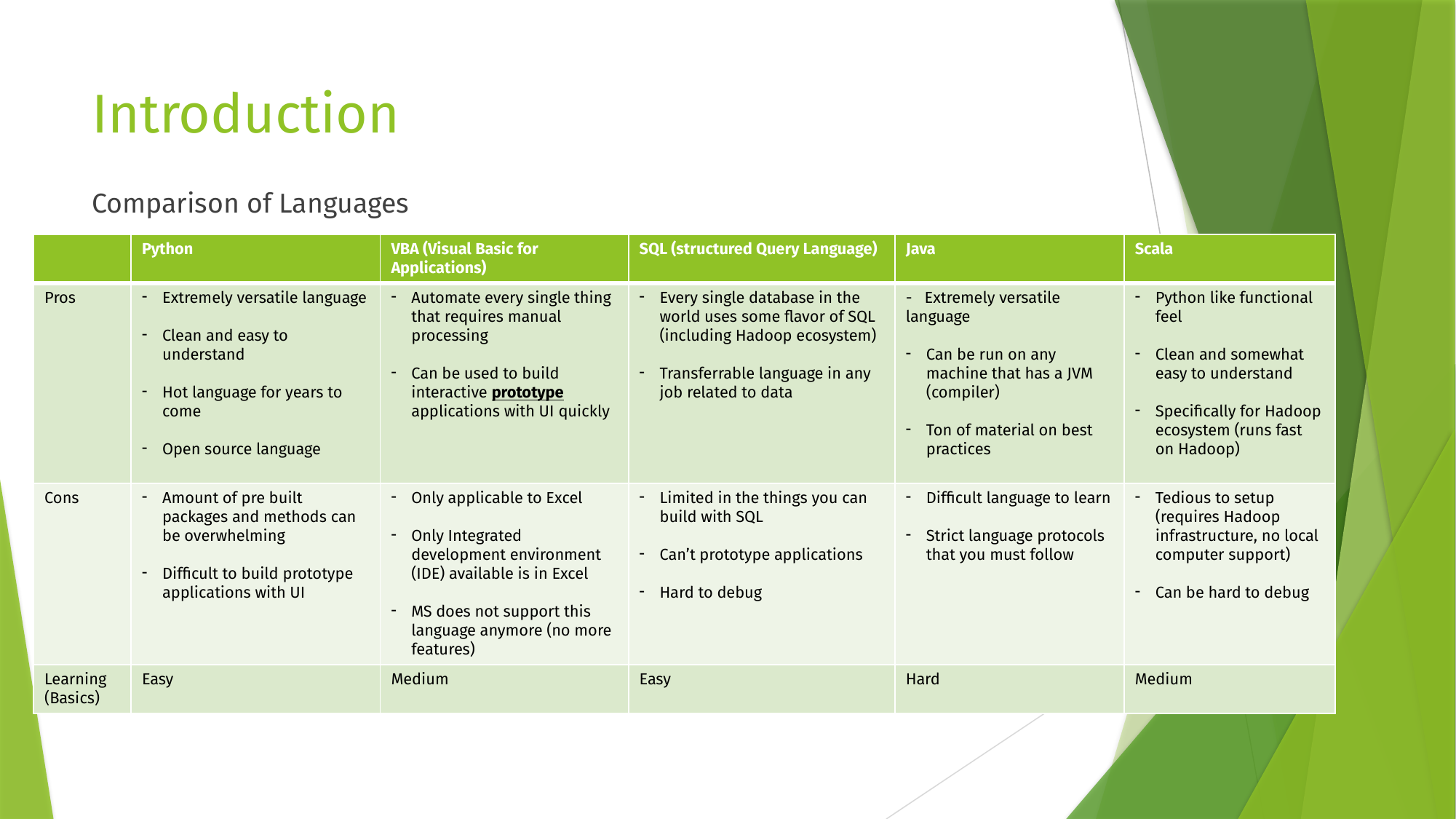

# Introduction
Comparison of Languages

|  | Python | VBA (Visual Basic for Applications) | SQL (structured Query Language) | Java | Scala |
| --- | --- | --- | --- | --- | --- |
| Pros | Extremely versatile language Clean and easy to understand Hot language for years to come Open source language | Automate every single thing that requires manual processing Can be used to build interactive prototype applications with UI quickly | Every single database in the world uses some flavor of SQL (including Hadoop ecosystem) Transferrable language in any job related to data | - Extremely versatile language Can be run on any machine that has a JVM (compiler) Ton of material on best practices | Python like functional feel Clean and somewhat easy to understand Specifically for Hadoop ecosystem (runs fast on Hadoop) |
| Cons | Amount of pre built packages and methods can be overwhelming Difficult to build prototype applications with UI | Only applicable to Excel Only Integrated development environment (IDE) available is in Excel MS does not support this language anymore (no more features) | Limited in the things you can build with SQL Can’t prototype applications Hard to debug | Difficult language to learn Strict language protocols that you must follow | Tedious to setup (requires Hadoop infrastructure, no local computer support) Can be hard to debug |
| Learning (Basics) | Easy | Medium | Easy | Hard | Medium |